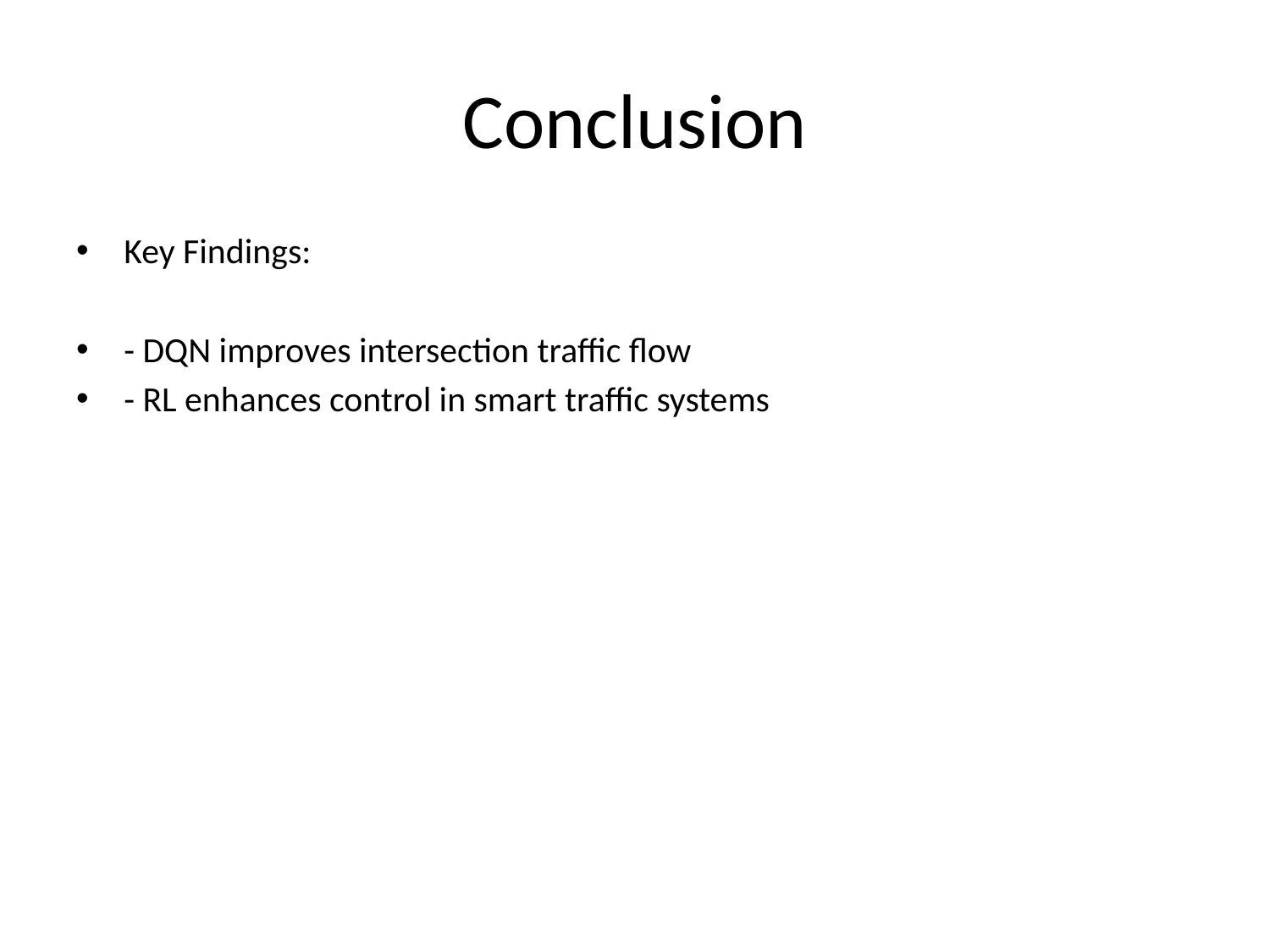

# Conclusion
Key Findings:

- DQN improves intersection traffic flow
- RL enhances control in smart traffic systems